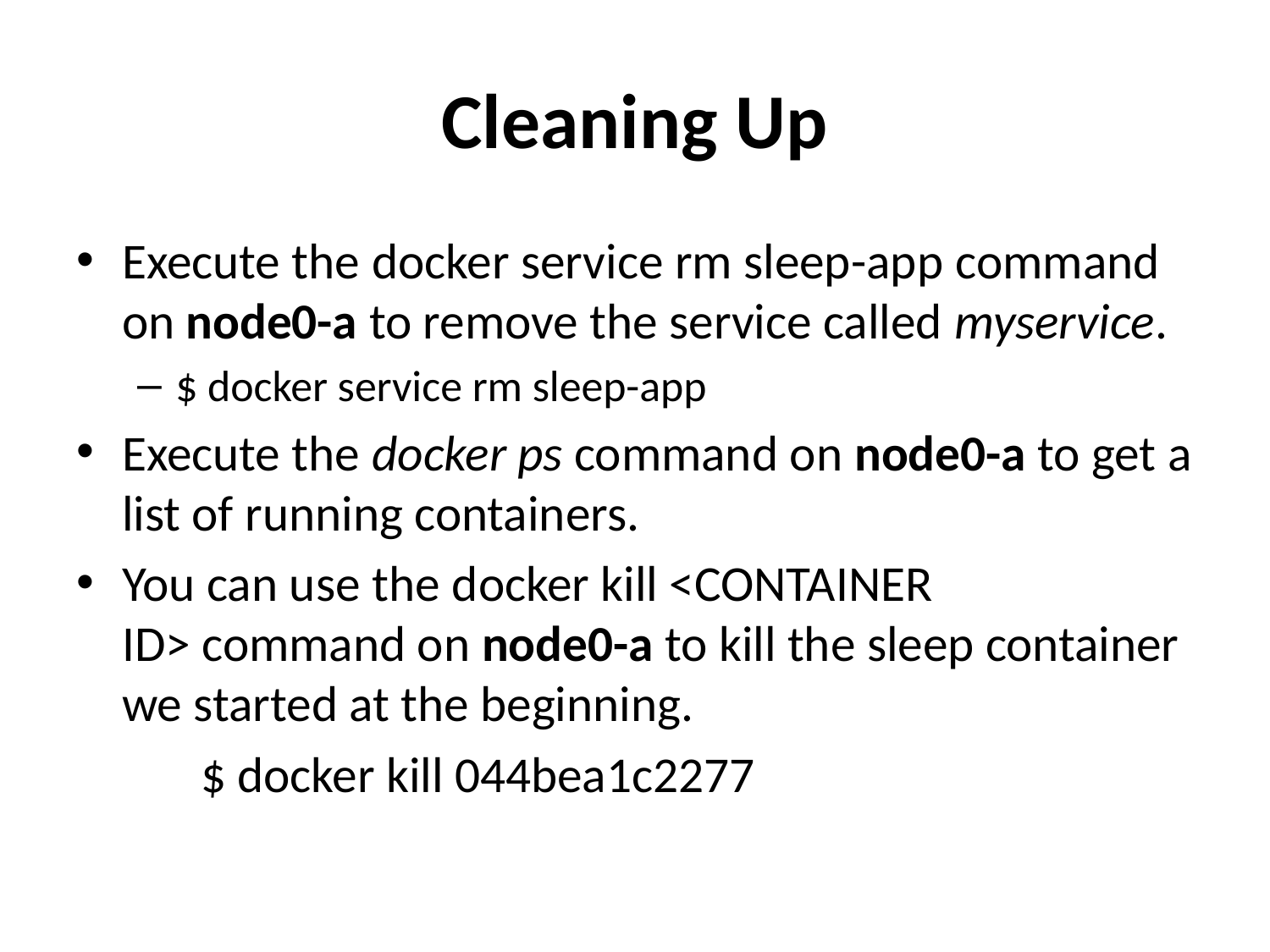

# Cleaning Up
Execute the docker service rm sleep-app command on node0-a to remove the service called myservice.
$ docker service rm sleep-app
Execute the docker ps command on node0-a to get a list of running containers.
You can use the docker kill <CONTAINER ID> command on node0-a to kill the sleep container we started at the beginning.
	 $ docker kill 044bea1c2277